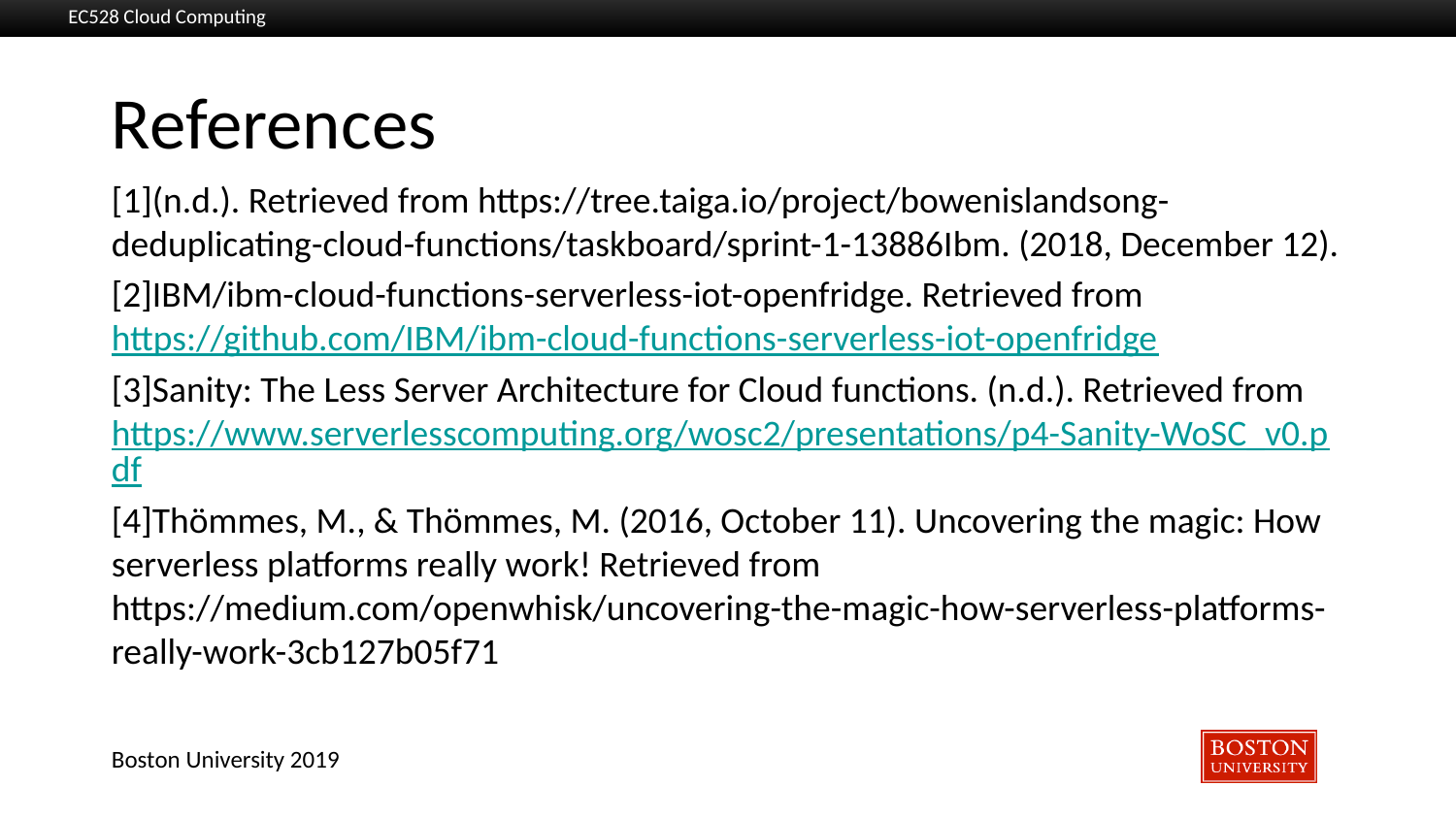

# References
[1](n.d.). Retrieved from https://tree.taiga.io/project/bowenislandsong-deduplicating-cloud-functions/taskboard/sprint-1-13886Ibm. (2018, December 12).
[2]IBM/ibm-cloud-functions-serverless-iot-openfridge. Retrieved from https://github.com/IBM/ibm-cloud-functions-serverless-iot-openfridge
[3]Sanity: The Less Server Architecture for Cloud functions. (n.d.). Retrieved from https://www.serverlesscomputing.org/wosc2/presentations/p4-Sanity-WoSC_v0.pdf
[4]Thömmes, M., & Thömmes, M. (2016, October 11). Uncovering the magic: How serverless platforms really work! Retrieved from https://medium.com/openwhisk/uncovering-the-magic-how-serverless-platforms-really-work-3cb127b05f71